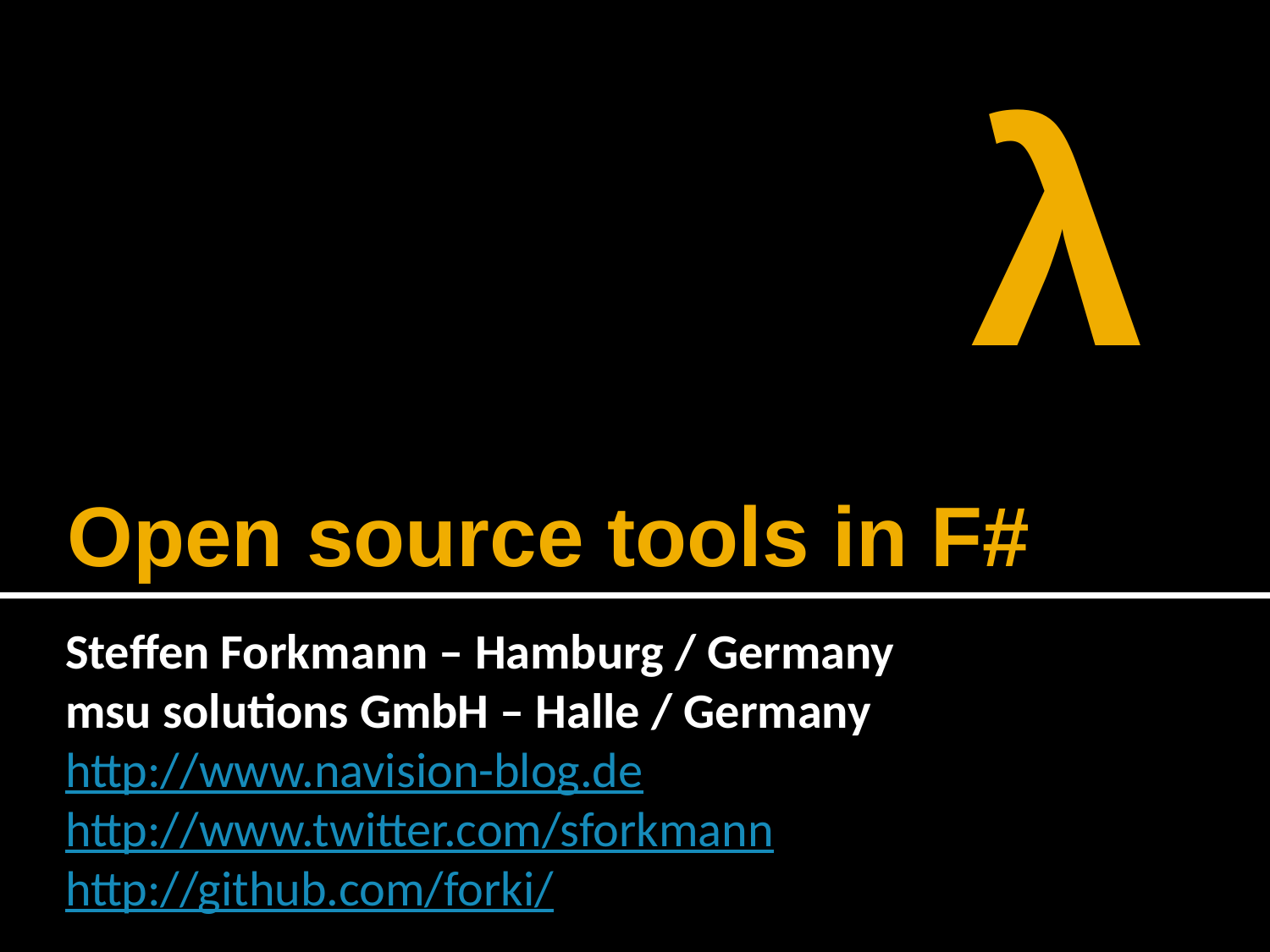

# λ

Open source tools in F#
Steffen Forkmann – Hamburg / Germany
msu solutions GmbH – Halle / Germany
http://www.navision-blog.de
http://www.twitter.com/sforkmann
http://github.com/forki/